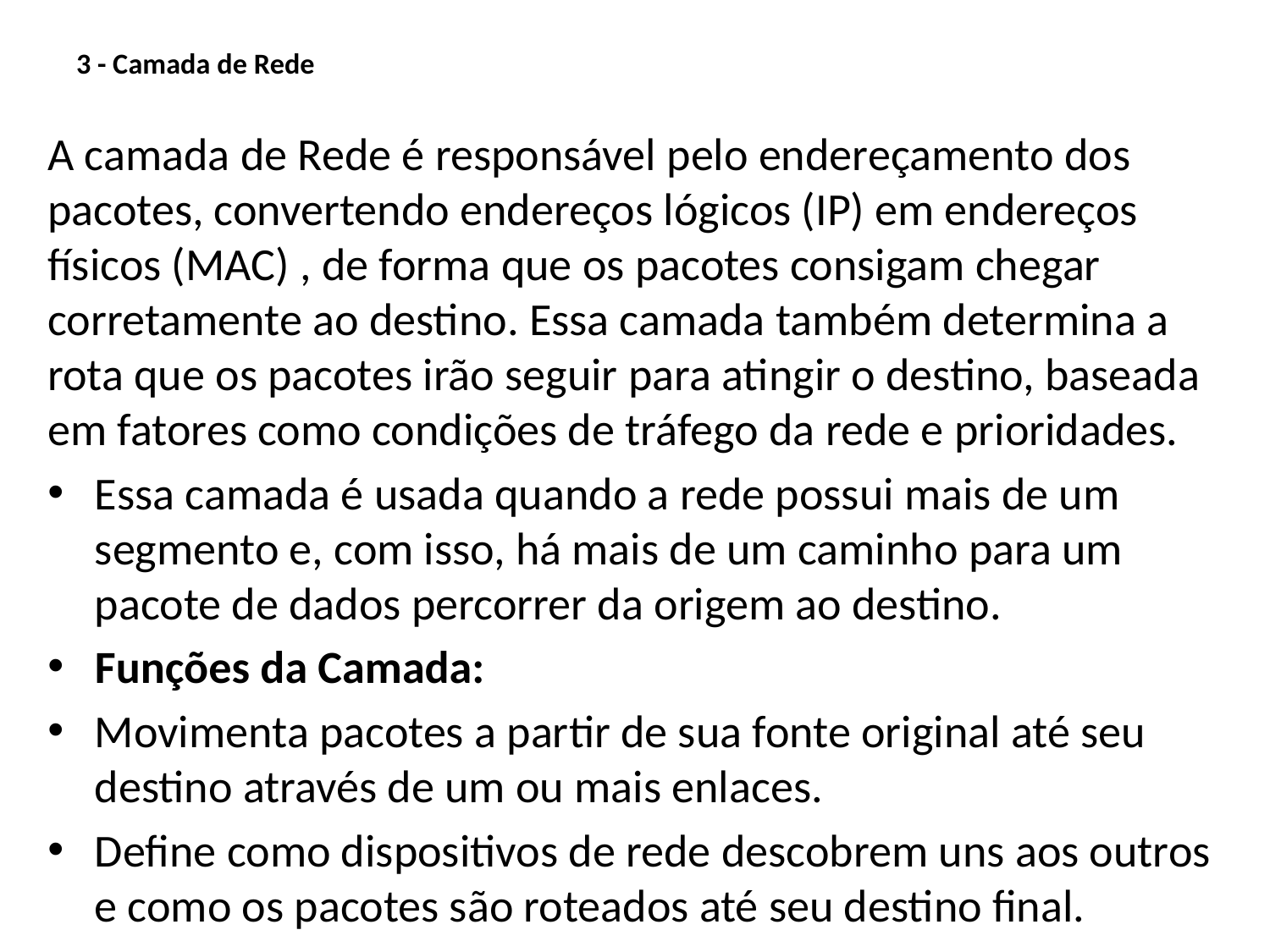

# 3 - Camada de Rede
A camada de Rede é responsável pelo endereçamento dos pacotes, convertendo endereços lógicos (IP) em endereços físicos (MAC) , de forma que os pacotes consigam chegar corretamente ao destino. Essa camada também determina a rota que os pacotes irão seguir para atingir o destino, baseada em fatores como condições de tráfego da rede e prioridades.
Essa camada é usada quando a rede possui mais de um segmento e, com isso, há mais de um caminho para um pacote de dados percorrer da origem ao destino.
Funções da Camada:
Movimenta pacotes a partir de sua fonte original até seu destino através de um ou mais enlaces.
Define como dispositivos de rede descobrem uns aos outros e como os pacotes são roteados até seu destino final.